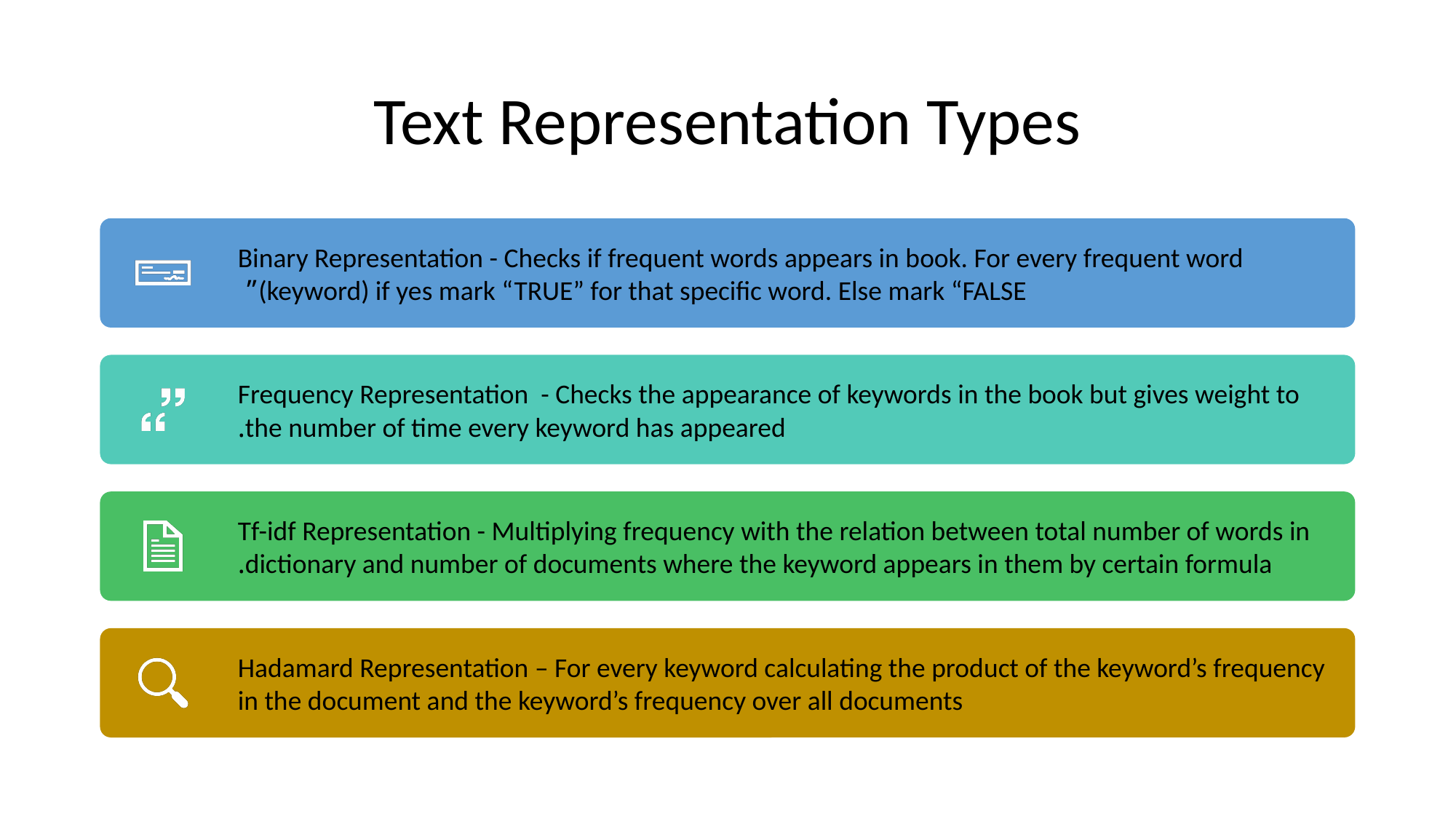

# Text Representation Types
Binary Representation - Checks if frequent words appears in book. For every frequent word (keyword) if yes mark “TRUE” for that specific word. Else mark “FALSE”
Frequency Representation  - Checks the appearance of keywords in the book but gives weight to the number of time every keyword has appeared.
Tf-idf Representation - Multiplying frequency with the relation between total number of words in dictionary and number of documents where the keyword appears in them by certain formula.
Hadamard Representation – For every keyword calculating the product of the keyword’s frequency in the document and the keyword’s frequency over all documents